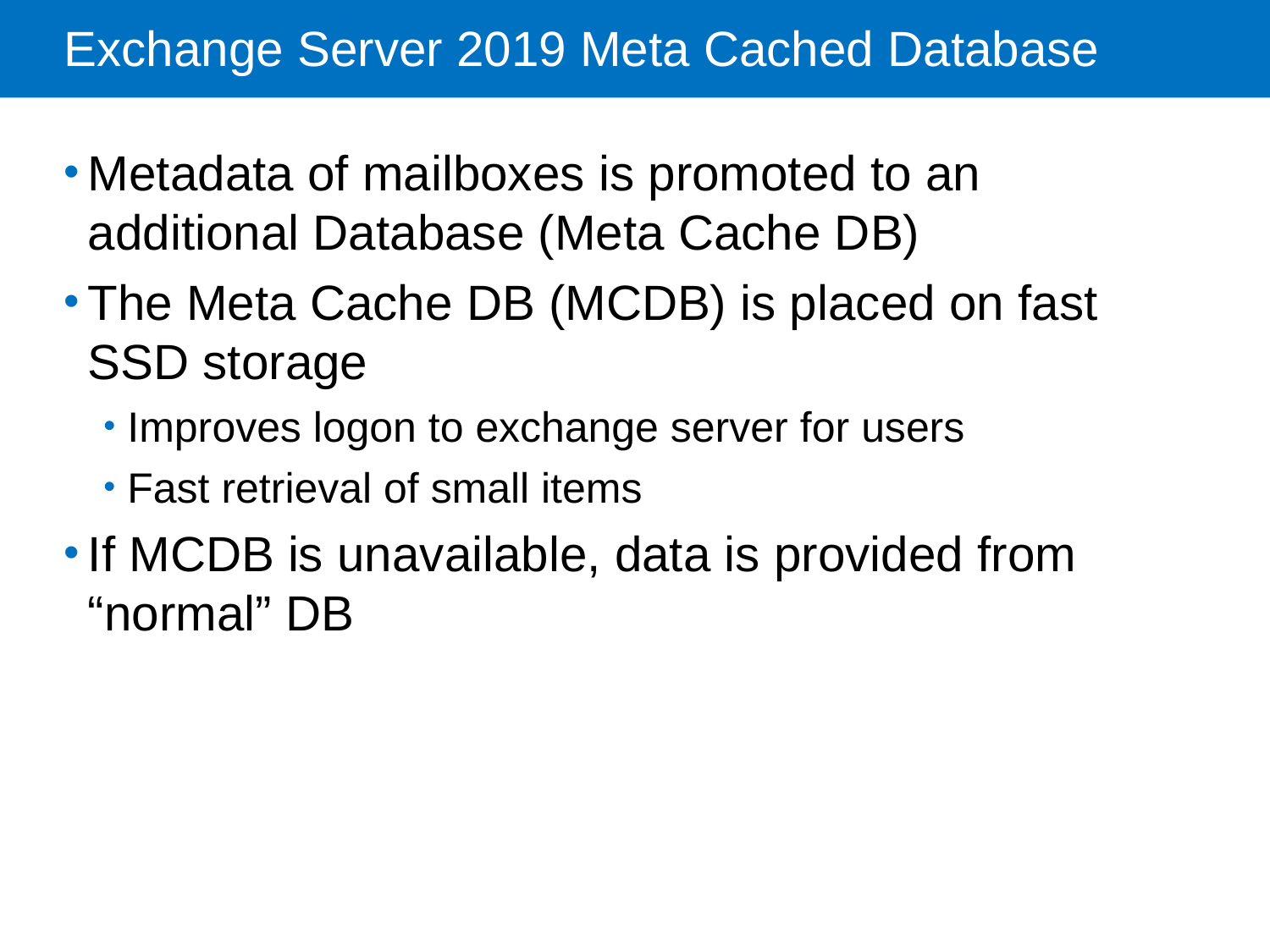

# Exchange Server 2019 Meta Cached Database
Metadata of mailboxes is promoted to an additional Database (Meta Cache DB)
The Meta Cache DB (MCDB) is placed on fast SSD storage
Improves logon to exchange server for users
Fast retrieval of small items
If MCDB is unavailable, data is provided from “normal” DB